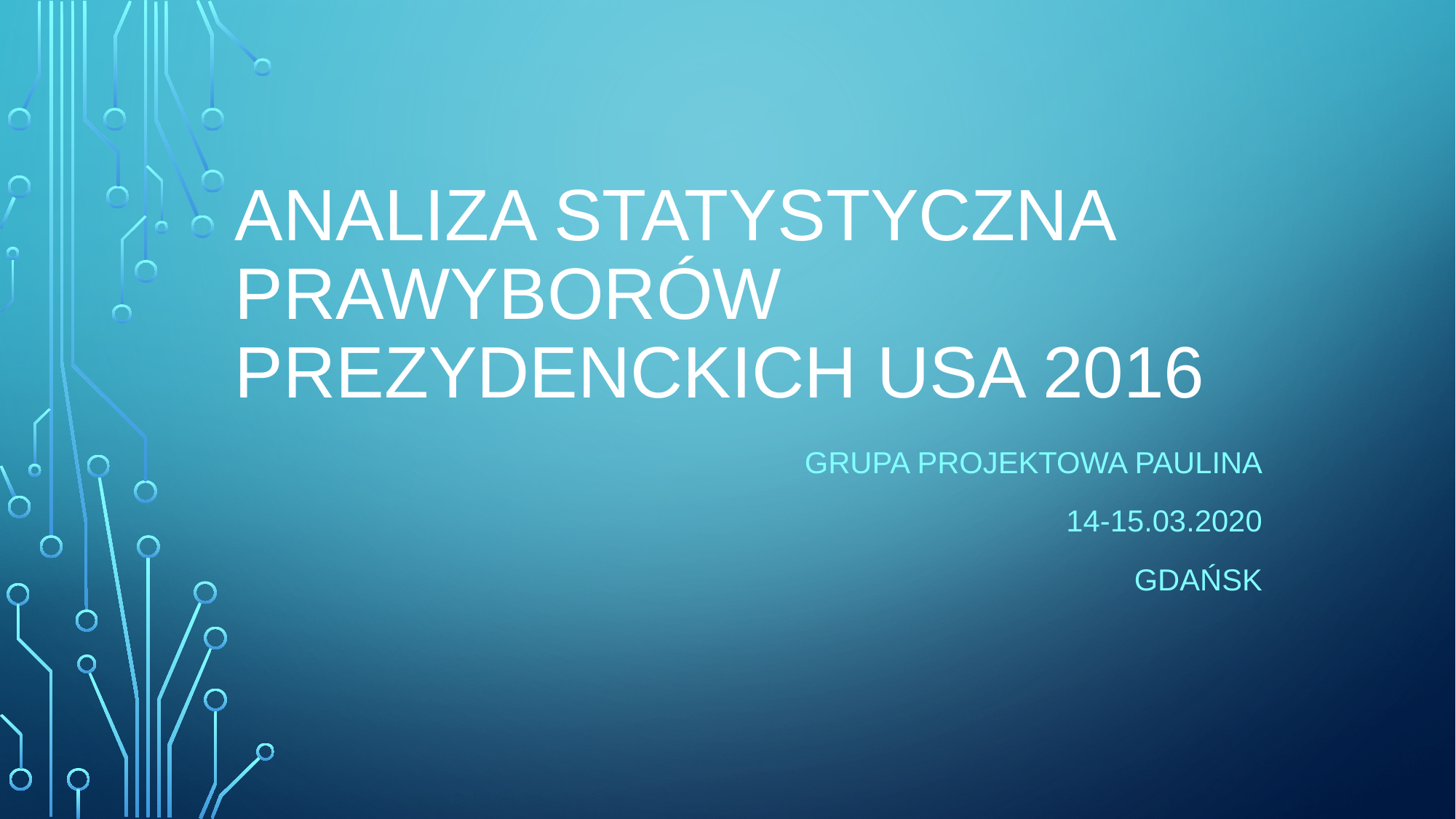

# Analiza statystyczna prawyborów prezydenckich USA 2016
Grupa projektowa Paulina
14-15.03.2020
Gdańsk